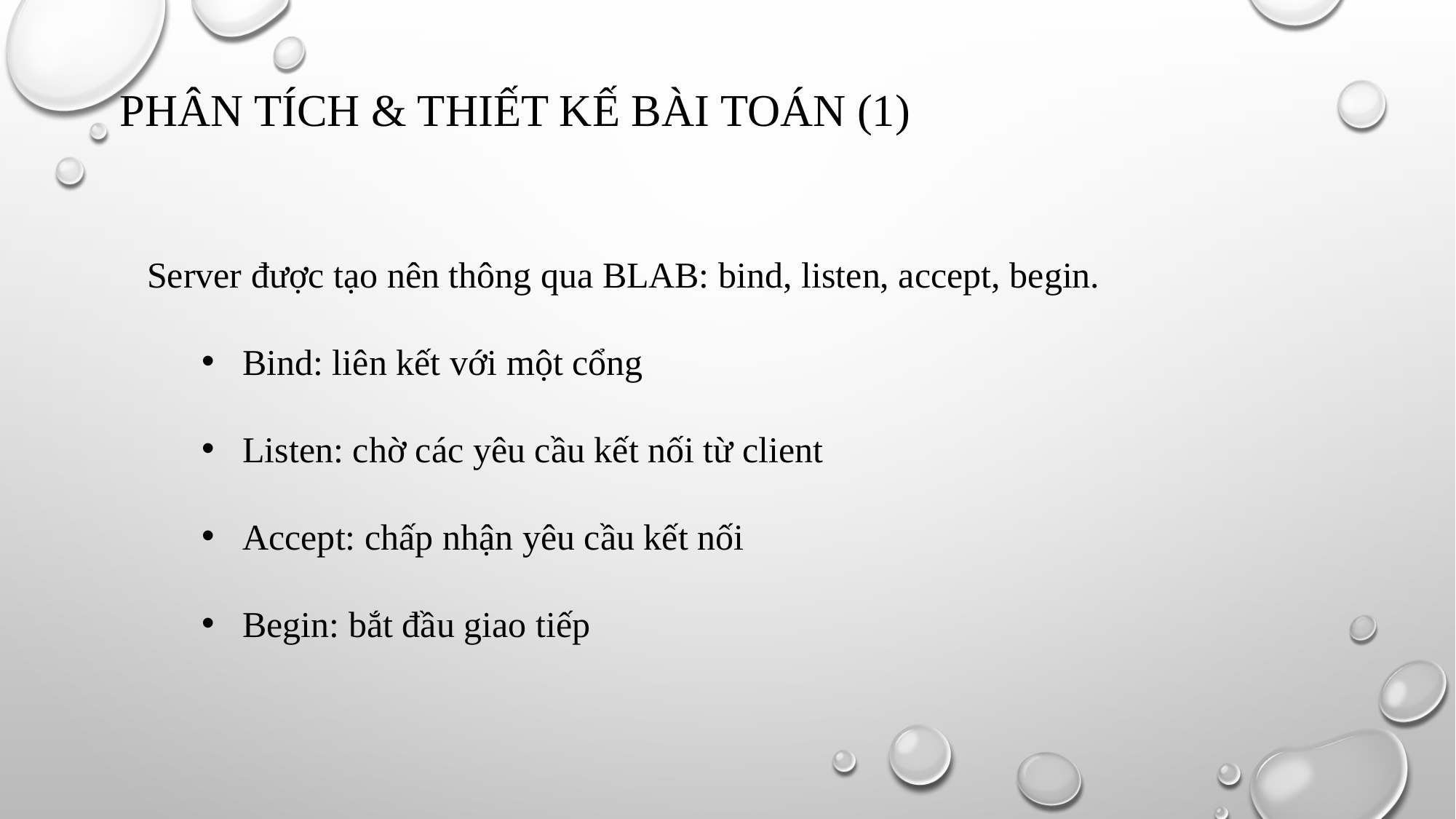

# Phân tích & Thiết Kế bài toán (1)
Server được tạo nên thông qua BLAB: bind, listen, accept, begin.
Bind: liên kết với một cổng
Listen: chờ các yêu cầu kết nối từ client
Accept: chấp nhận yêu cầu kết nối
Begin: bắt đầu giao tiếp